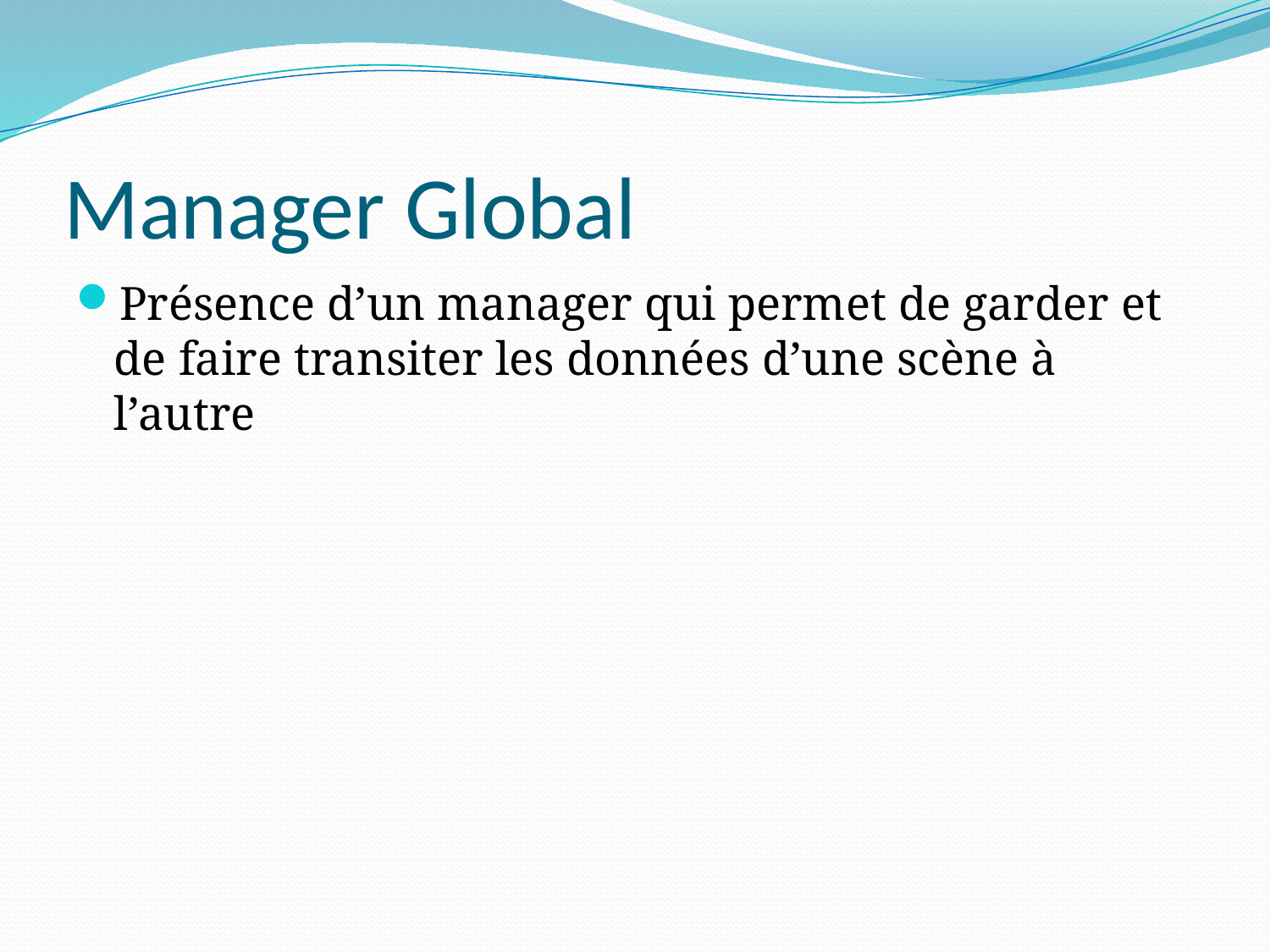

# Manager Global
Présence d’un manager qui permet de garder et de faire transiter les données d’une scène à l’autre